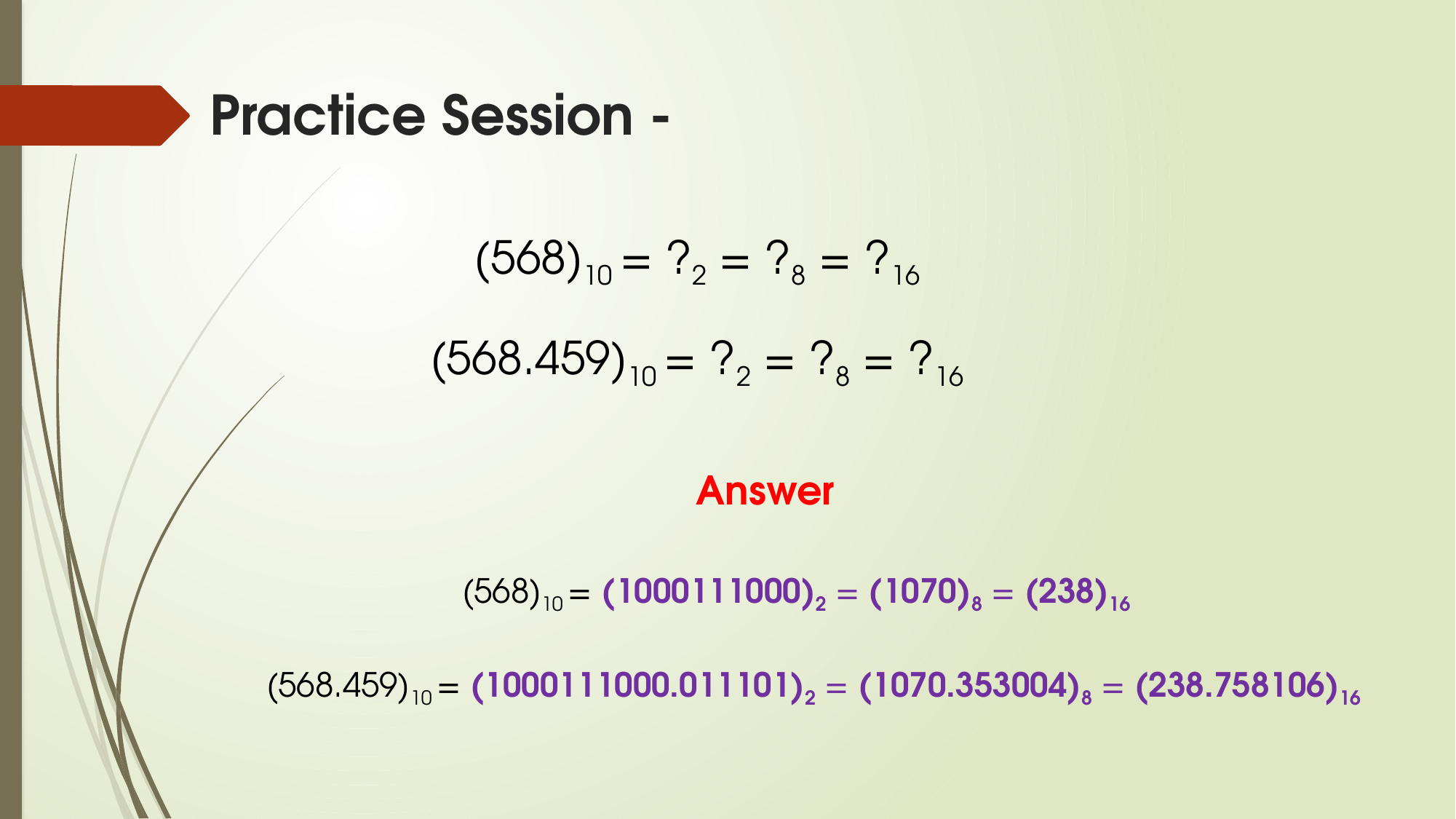

Practice Session -
(568)10 = ?2 = ?8 = ?16

(568.459)10 = ?2 = ?8 = ?16

Answer
(568)10 = (1000111000)2 = (1070)8 = (238)16
(568.459)10 = (1000111000.011101)2 = (1070.353004)8 = (238.758106)16